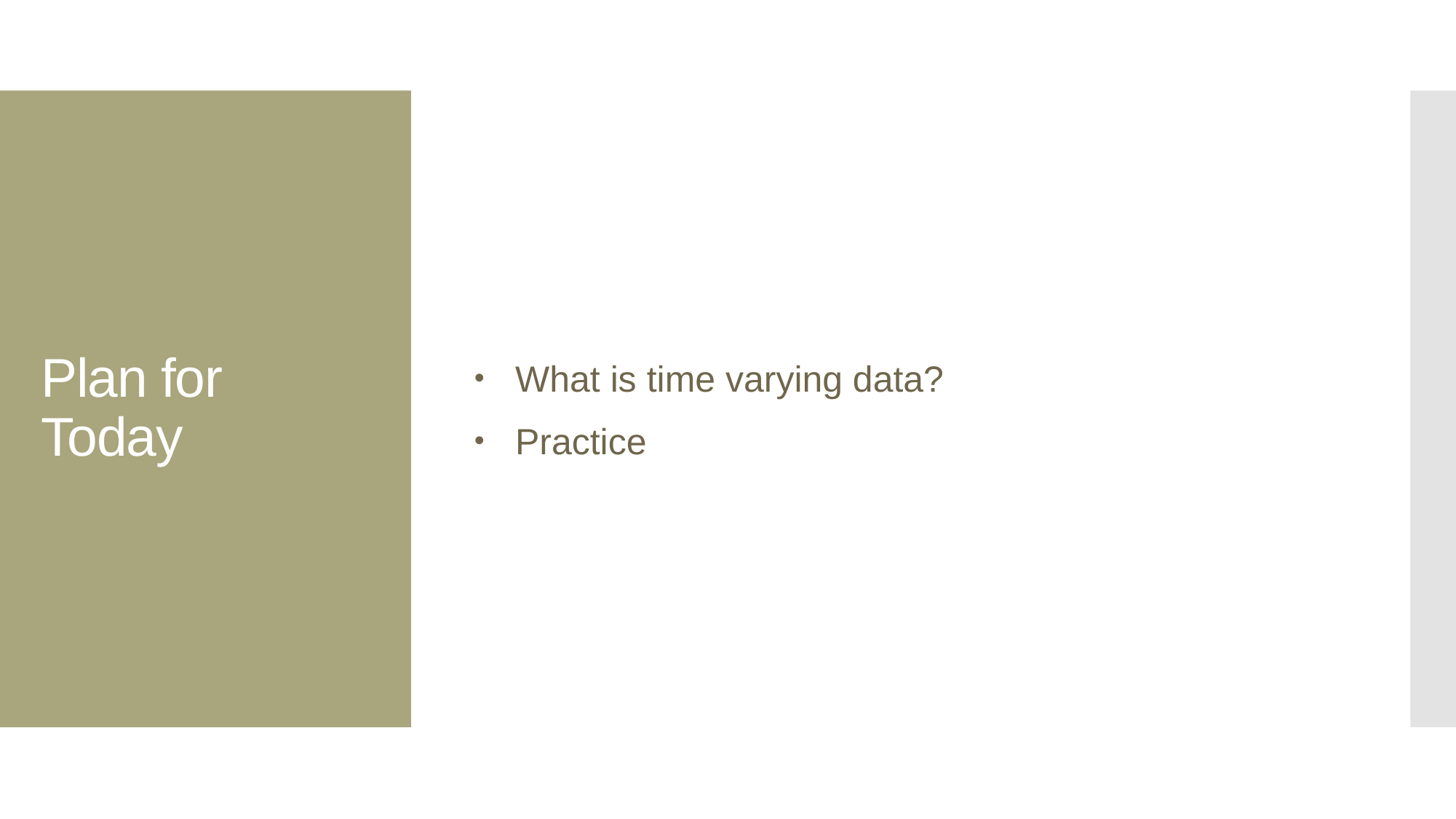

What is time varying data?
Practice
# Plan for Today